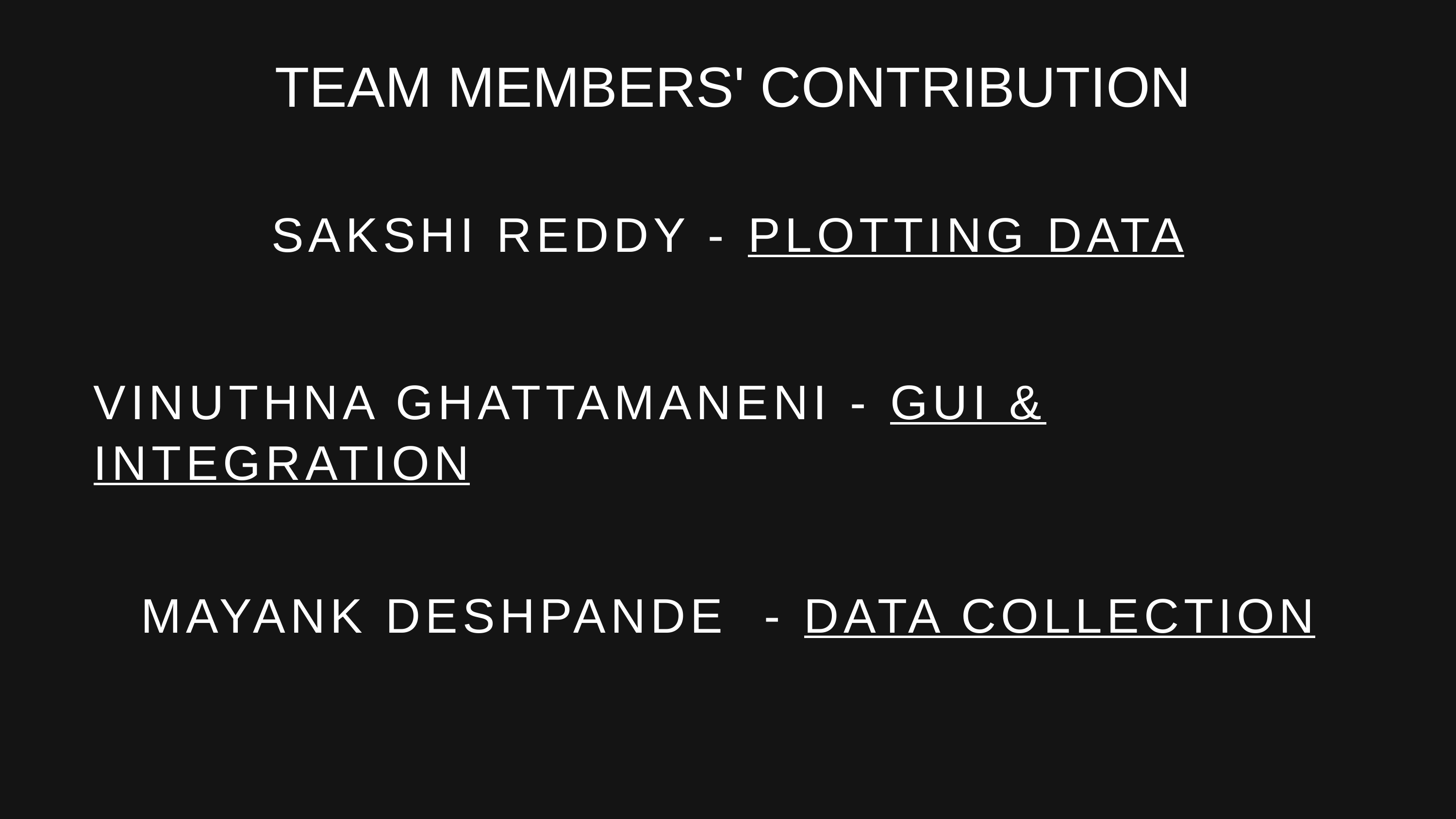

TEAM MEMBERS' CONTRIBUTION
SAKSHI REDDY - PLOTTING DATA
VINUTHNA GHATTAMANENI - GUI & INTEGRATION
MAYANK DESHPANDE  - DATA COLLECTION